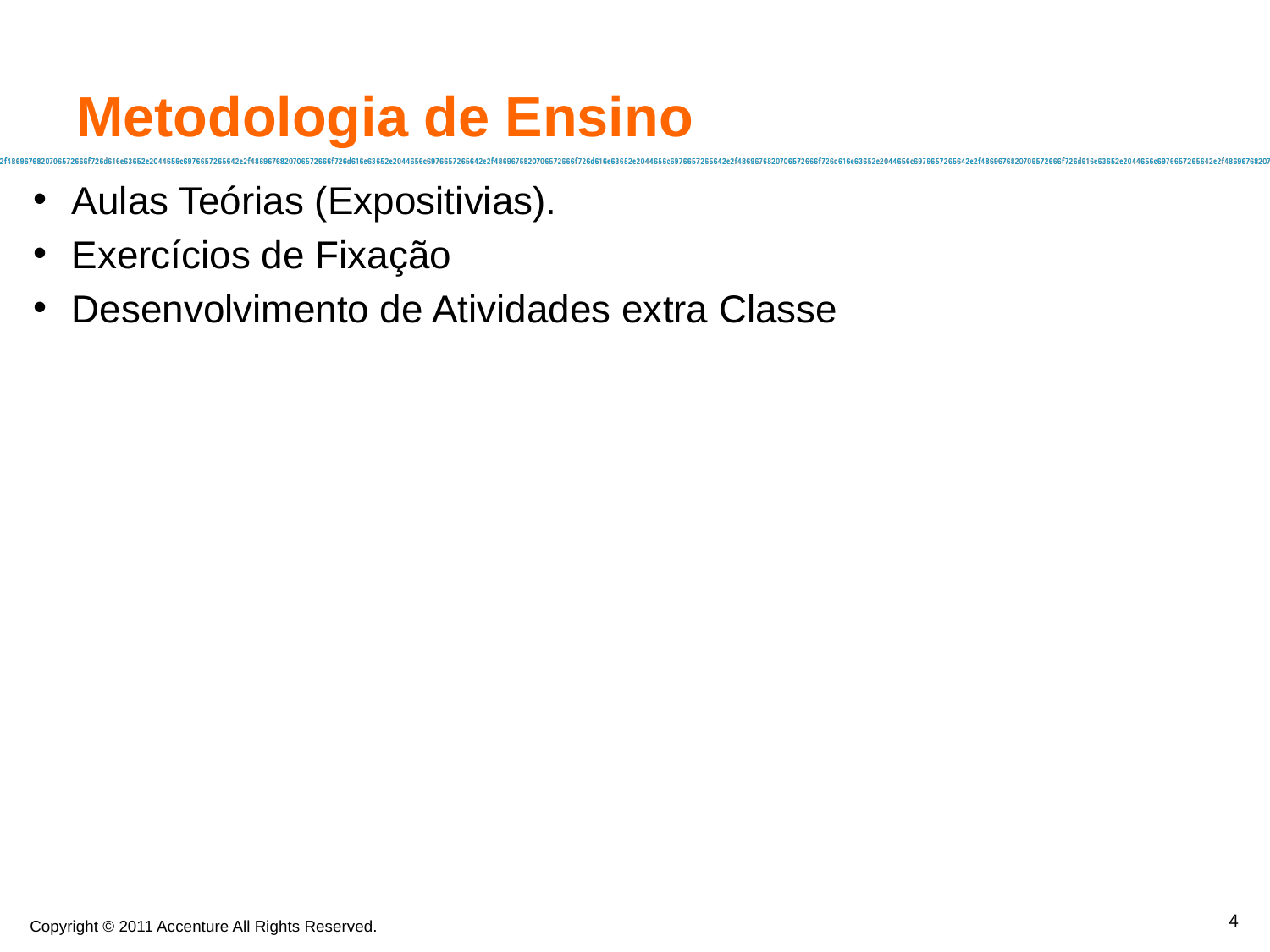

Aulas Teórias (Expositivias).
Exercícios de Fixação
Desenvolvimento de Atividades extra Classe
Metodologia de Ensino
4